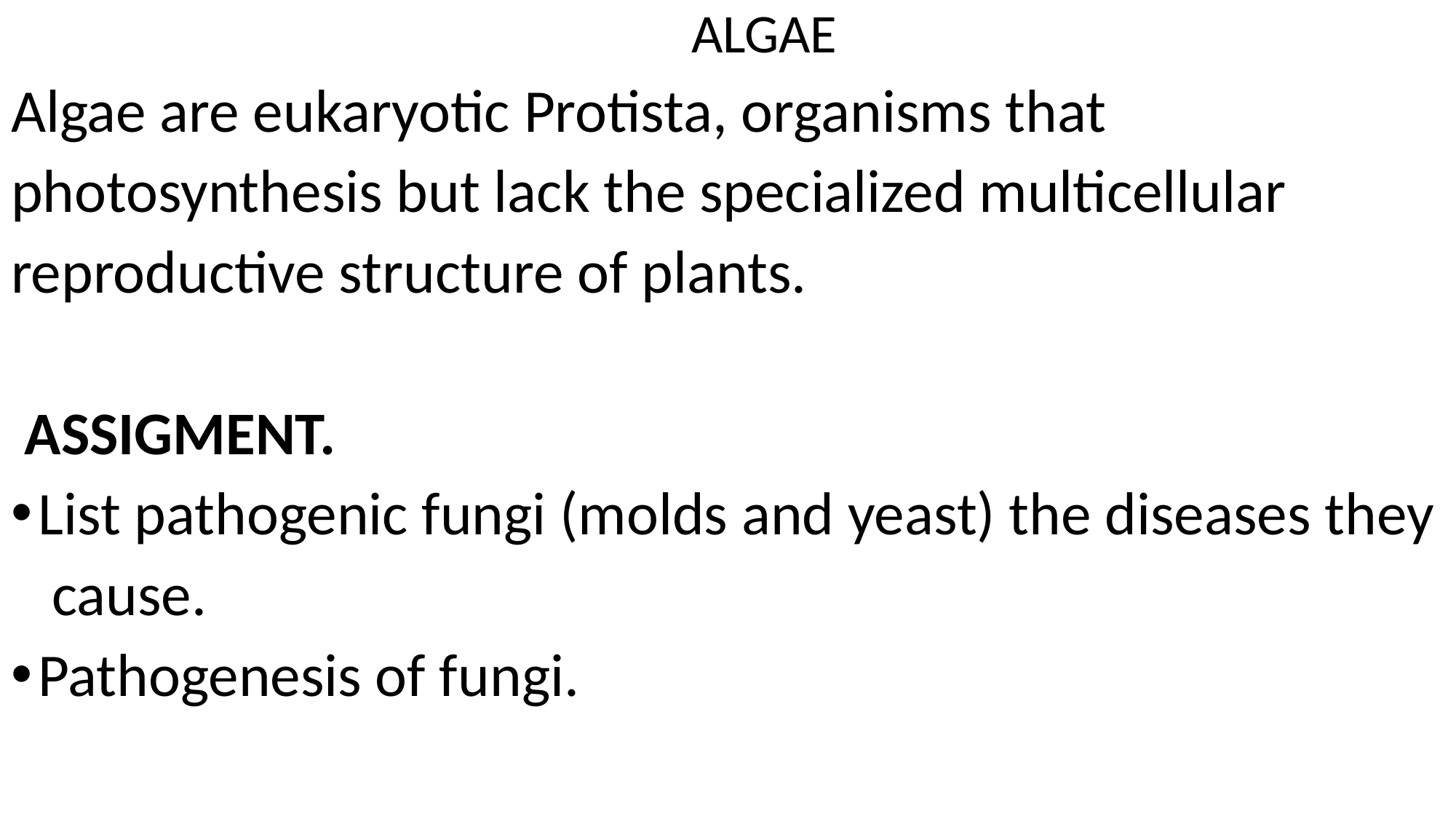

ALGAE
Algae are eukaryotic Protista, organisms that
photosynthesis but lack the specialized multicellular
reproductive structure of plants.

 ASSIGMENT.
List pathogenic fungi (molds and yeast) the diseases they
   cause.
Pathogenesis of fungi.